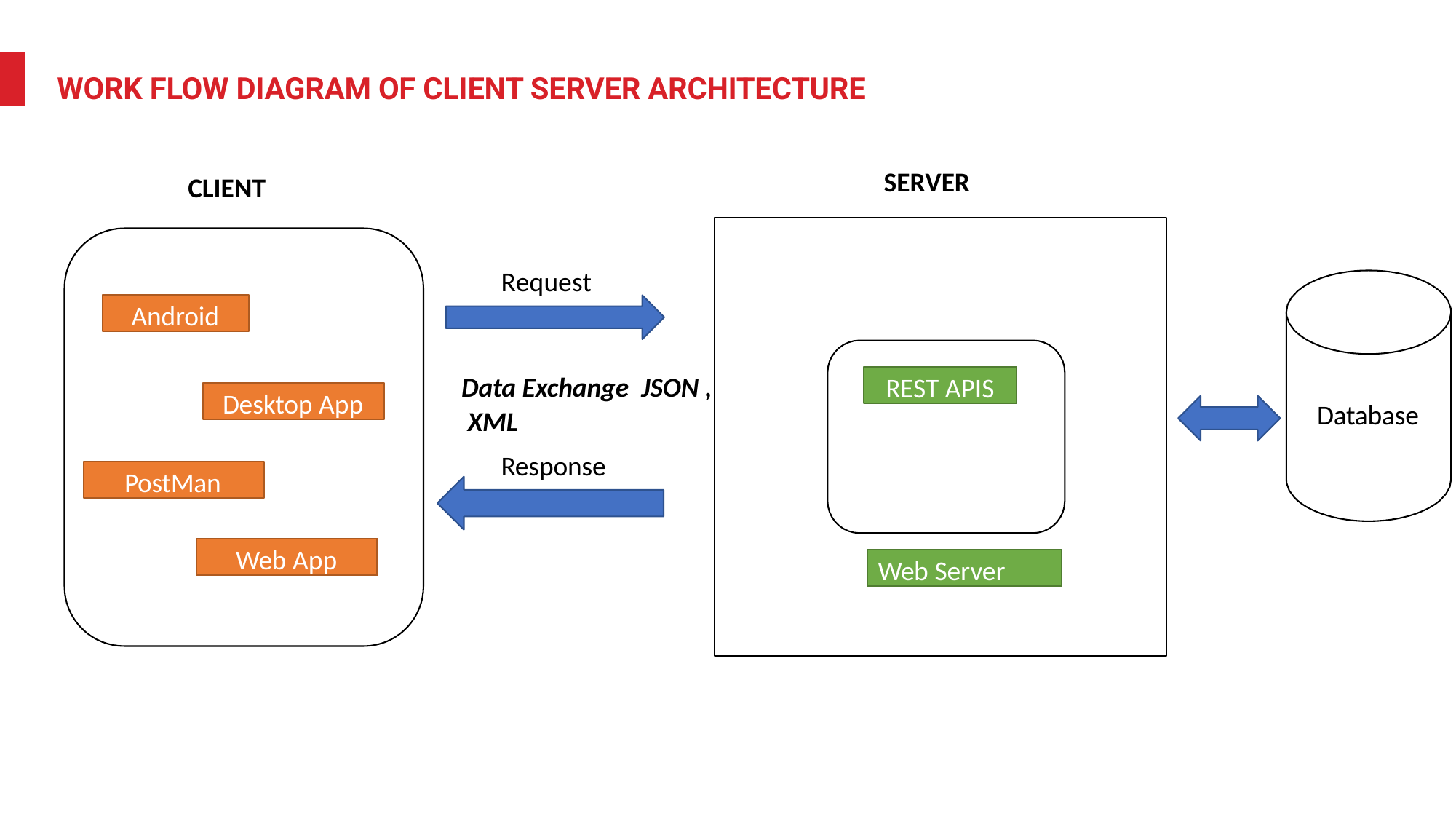

WORK FLOW DIAGRAM OF CLIENT SERVER ARCHITECTURE

SERVER
CLIENT

Request

Android
Data Exchange  JSON ,
 XML
REST APIS
Desktop App

Database
Response
PostMan

Web App
Web Server